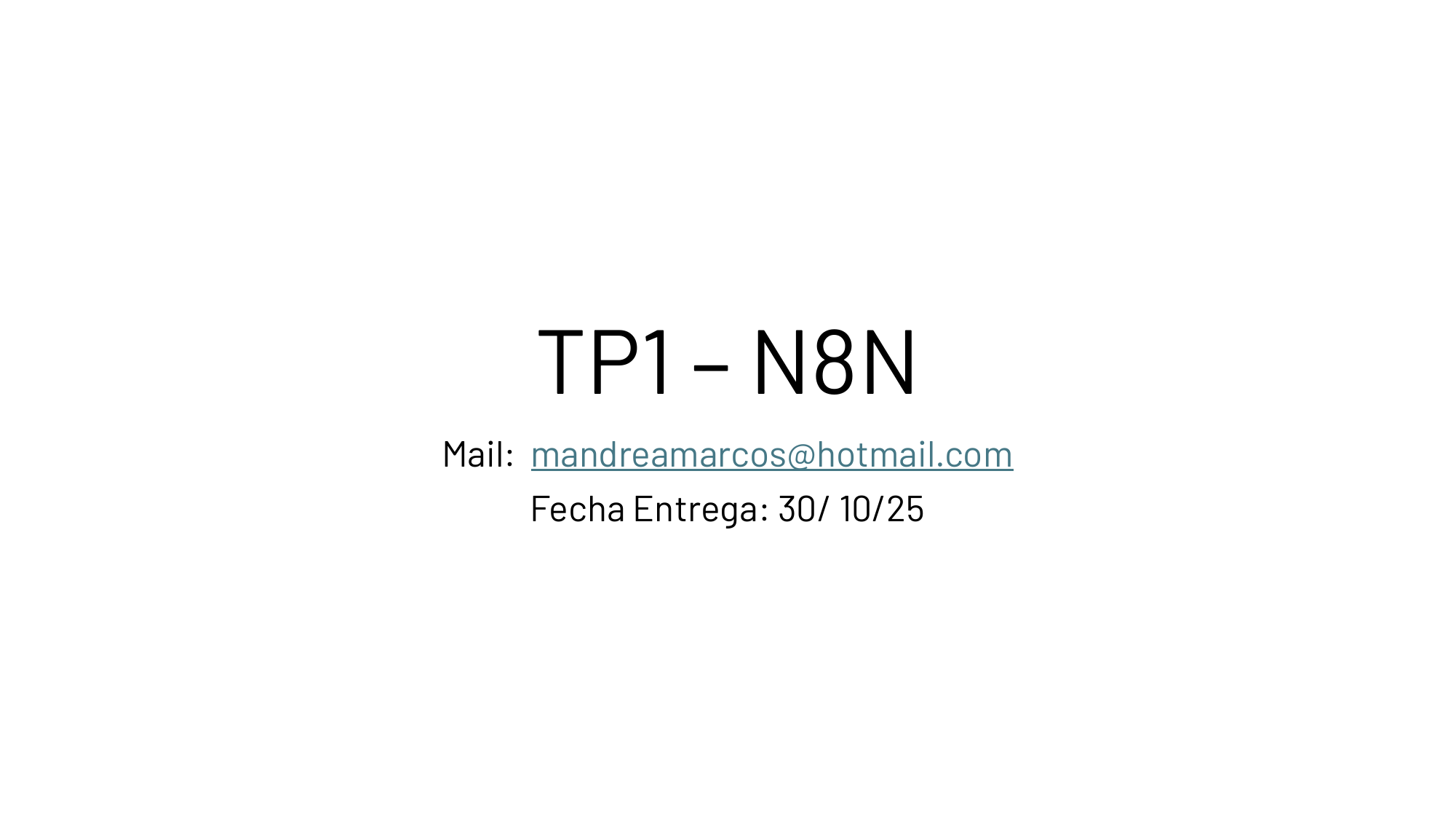

# TP1 – N8N
Mail:  mandreamarcos@hotmail.com
Fecha Entrega: 30/ 10/25